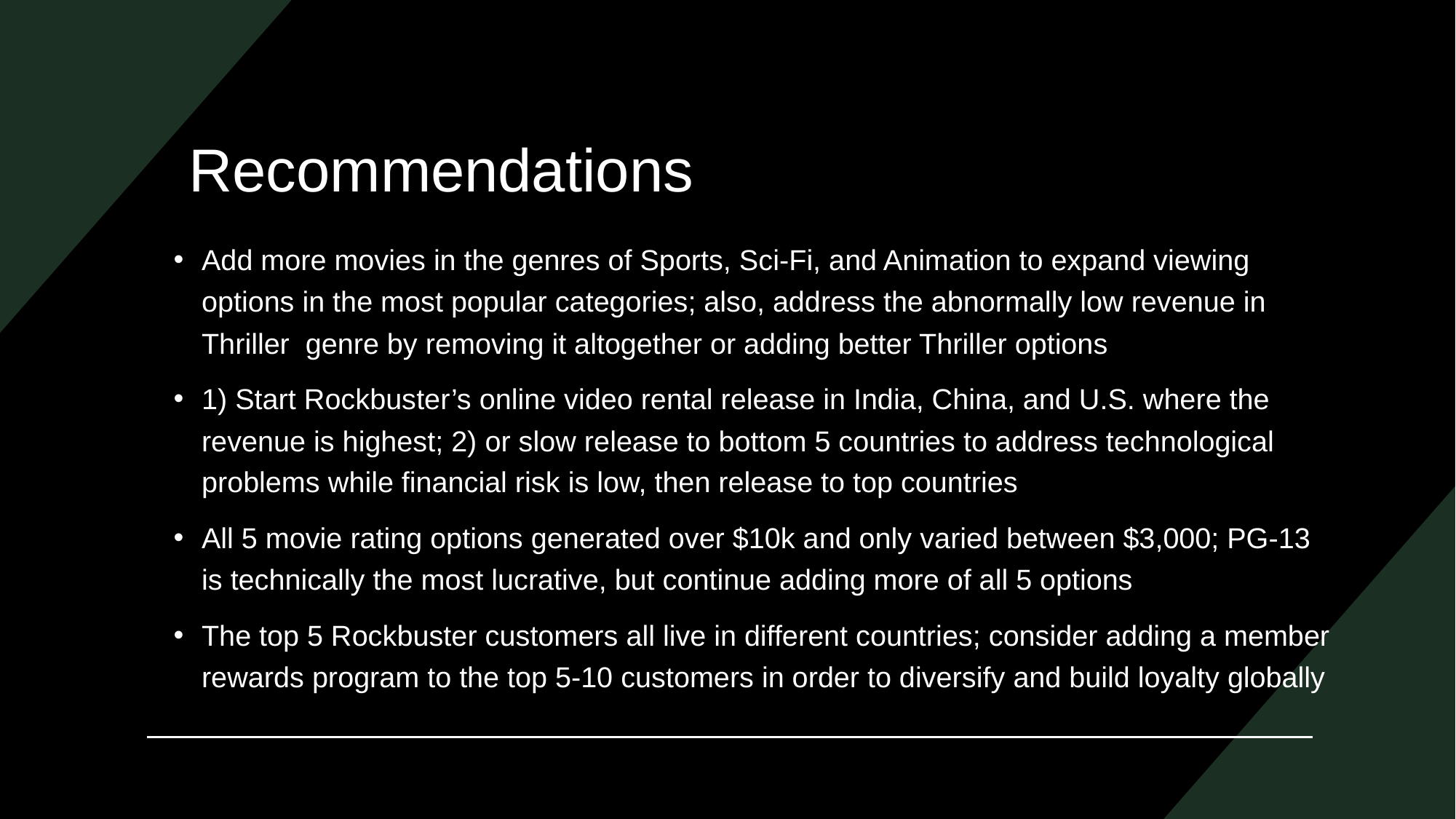

# Recommendations
Add more movies in the genres of Sports, Sci-Fi, and Animation to expand viewing options in the most popular categories; also, address the abnormally low revenue in Thriller  genre by removing it altogether or adding better Thriller options
1) Start Rockbuster’s online video rental release in India, China, and U.S. where the revenue is highest; 2) or slow release to bottom 5 countries to address technological problems while financial risk is low, then release to top countries
All 5 movie rating options generated over $10k and only varied between $3,000; PG-13 is technically the most lucrative, but continue adding more of all 5 options
The top 5 Rockbuster customers all live in different countries; consider adding a member rewards program to the top 5-10 customers in order to diversify and build loyalty globally